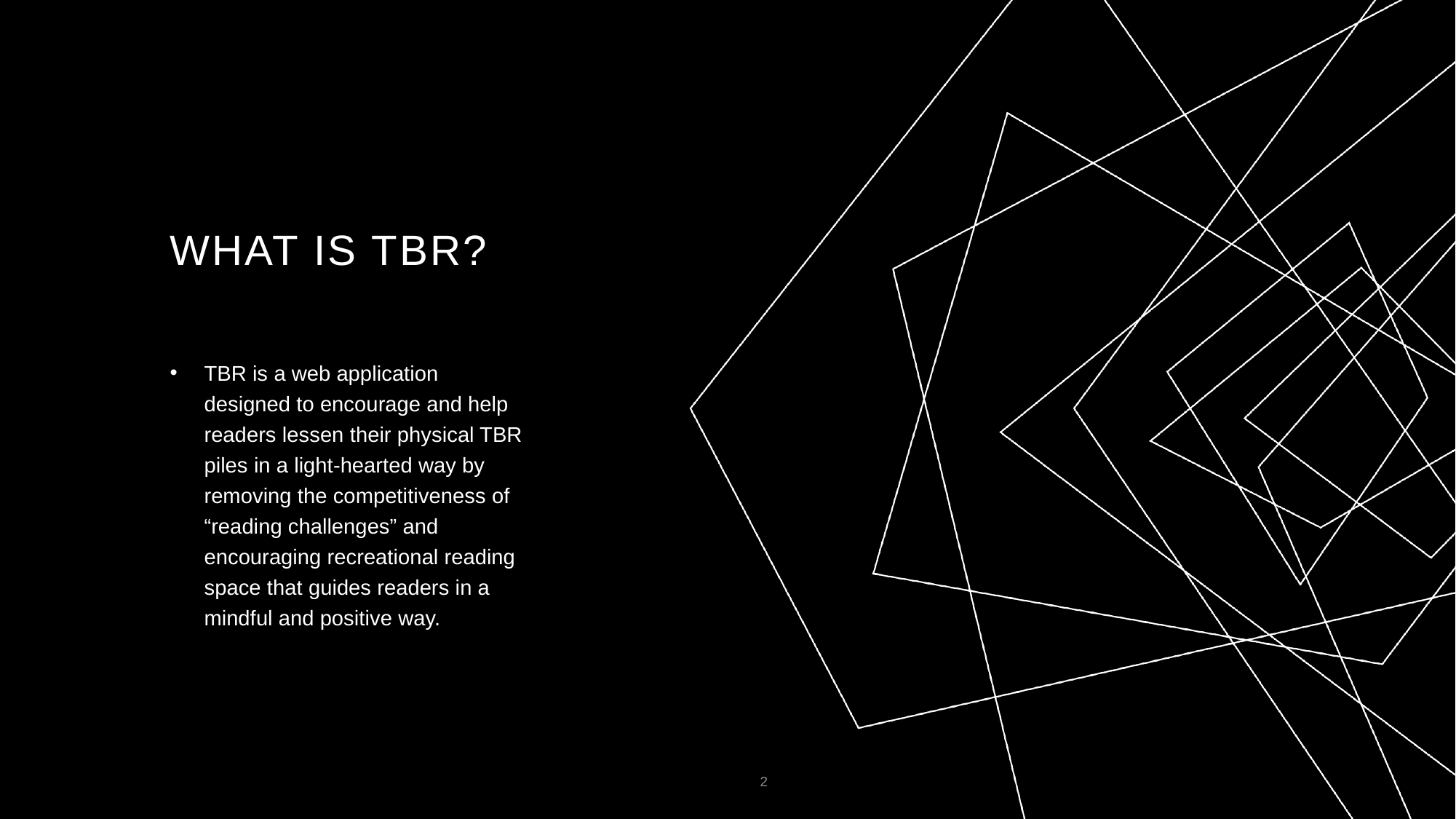

# What is tbr?
TBR is a web application designed to encourage and help readers lessen their physical TBR piles in a light-hearted way by removing the competitiveness of “reading challenges” and encouraging recreational reading space that guides readers in a mindful and positive way.
2